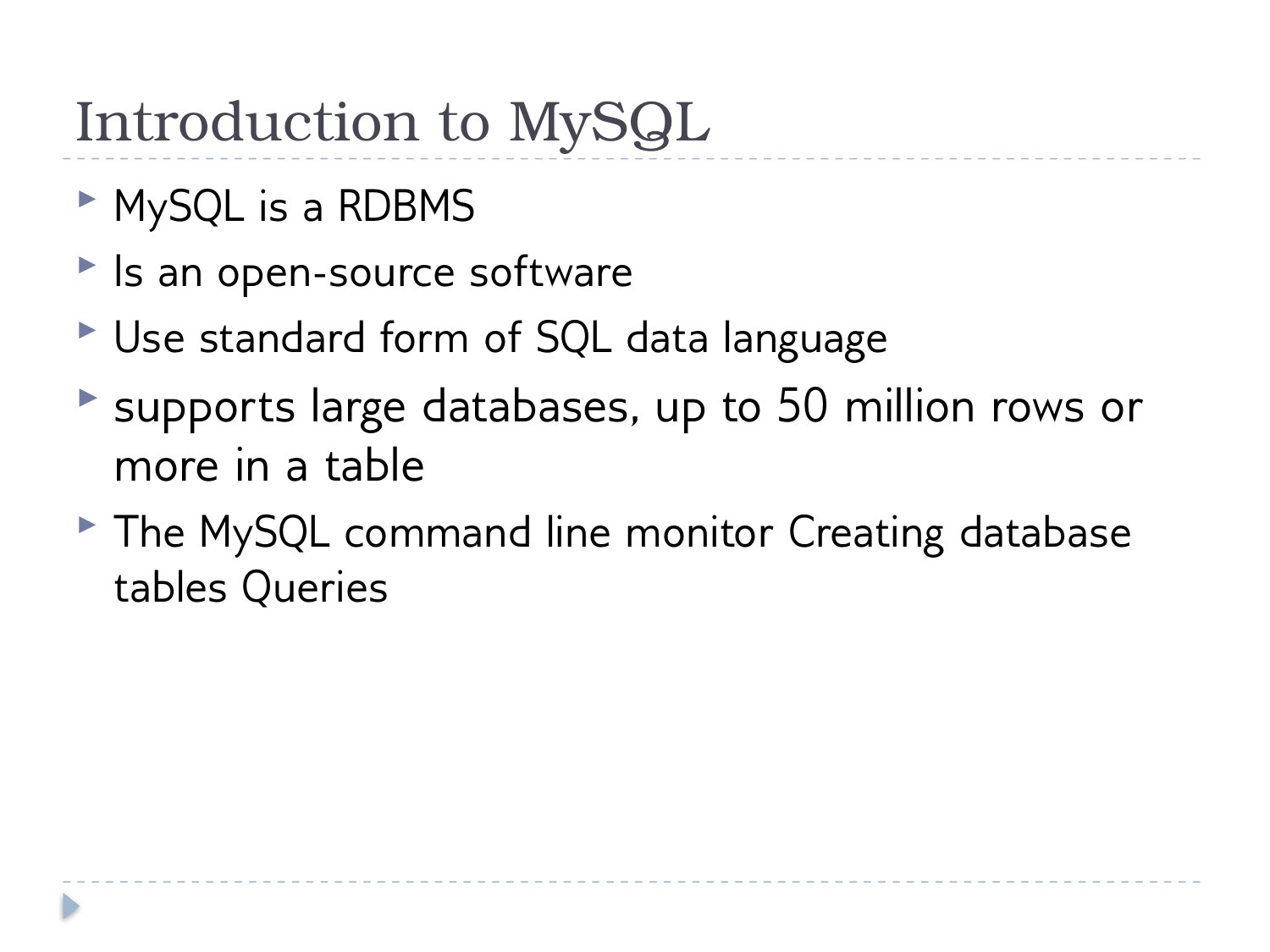

Introduction to MySQL
MySQL is a RDBMS
Is an open-source software
Use standard form of SQL data language
supports large databases, up to 50 million rows or more in a table
The MySQL command line monitor Creating database tables Queries